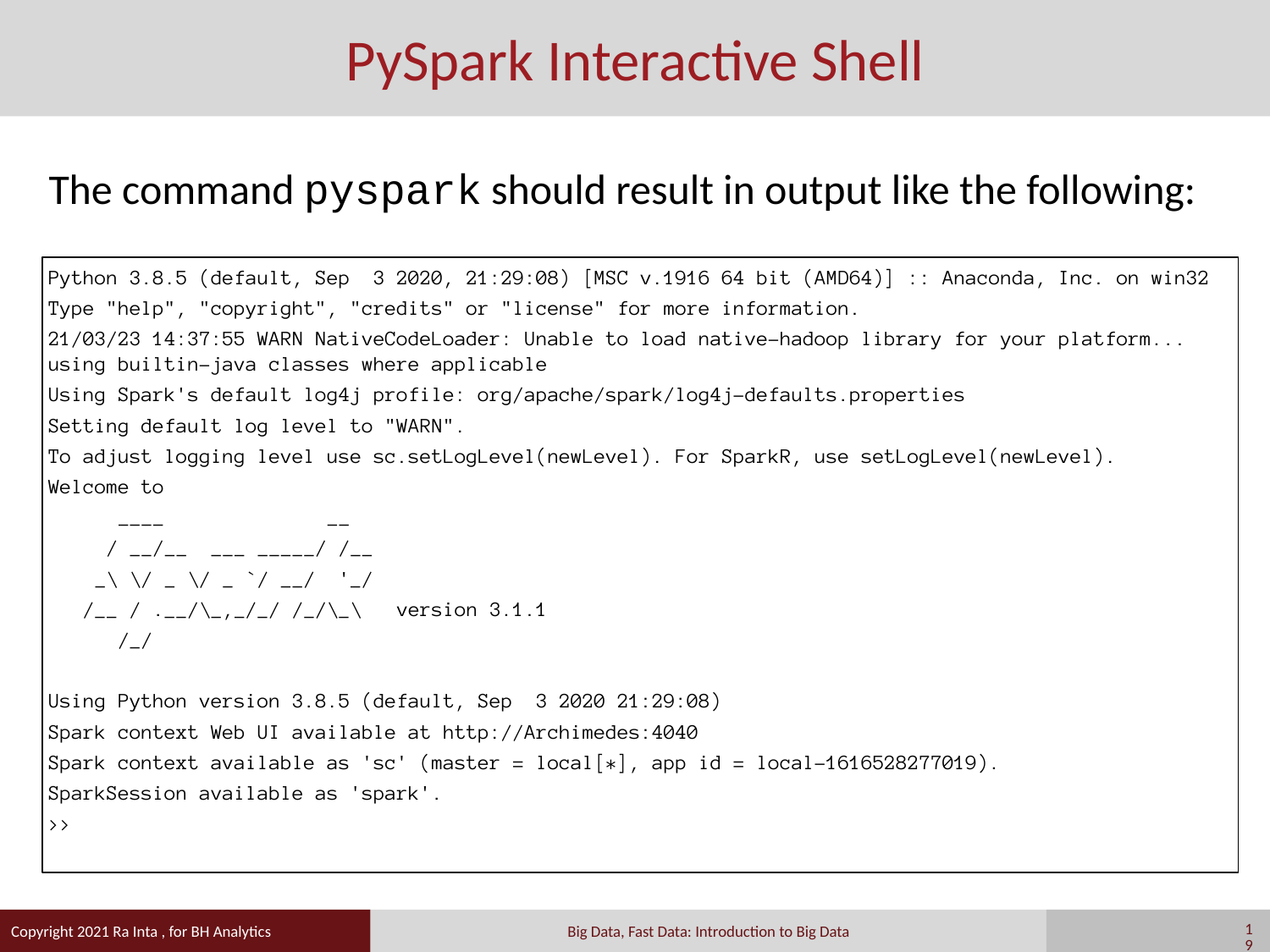

# PySpark Interactive Shell
The command pyspark should result in output like the following:
Python 3.8.5 (default, Sep  3 2020, 21:29:08) [MSC v.1916 64 bit (AMD64)] :: Anaconda, Inc. on win32
Type "help", "copyright", "credits" or "license" for more information.
21/03/23 14:37:55 WARN NativeCodeLoader: Unable to load native-hadoop library for your platform... using builtin-java classes where applicable
Using Spark's default log4j profile: org/apache/spark/log4j-defaults.properties
Setting default log level to "WARN".
To adjust logging level use sc.setLogLevel(newLevel). For SparkR, use setLogLevel(newLevel).
Welcome to
      ____              __
     / __/__  ___ _____/ /__
    _\ \/ _ \/ _ `/ __/  '_/
   /__ / .__/\_,_/_/ /_/\_\   version 3.1.1
      /_/

Using Python version 3.8.5 (default, Sep  3 2020 21:29:08)
Spark context Web UI available at http://Archimedes:4040
Spark context available as 'sc' (master = local[*], app id = local-1616528277019).
SparkSession available as 'spark'.
>>
19